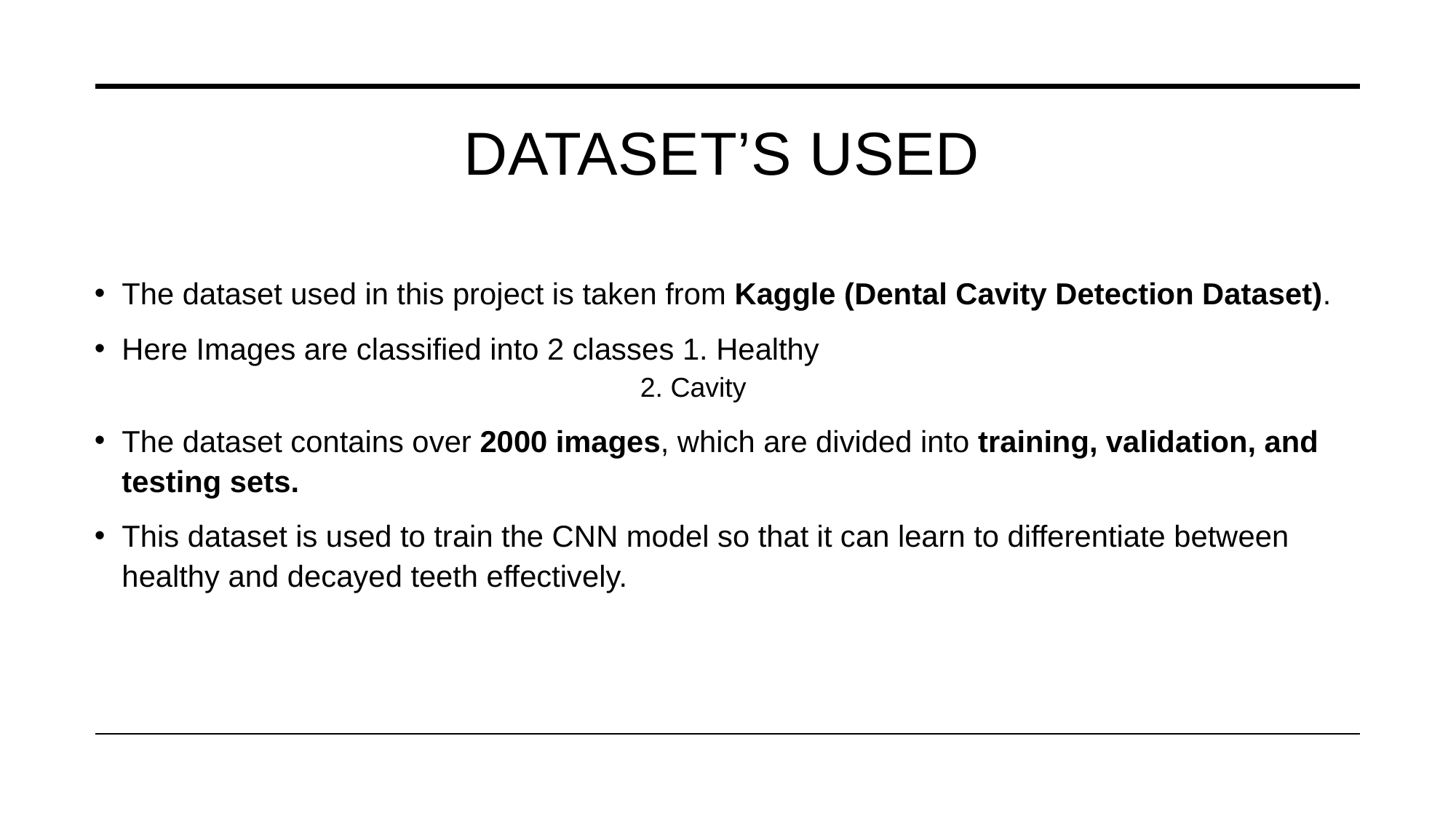

# DataSet’s used
The dataset used in this project is taken from Kaggle (Dental Cavity Detection Dataset).
Here Images are classified into 2 classes 1. Healthy
	2. Cavity
The dataset contains over 2000 images, which are divided into training, validation, and testing sets.
This dataset is used to train the CNN model so that it can learn to differentiate between healthy and decayed teeth effectively.